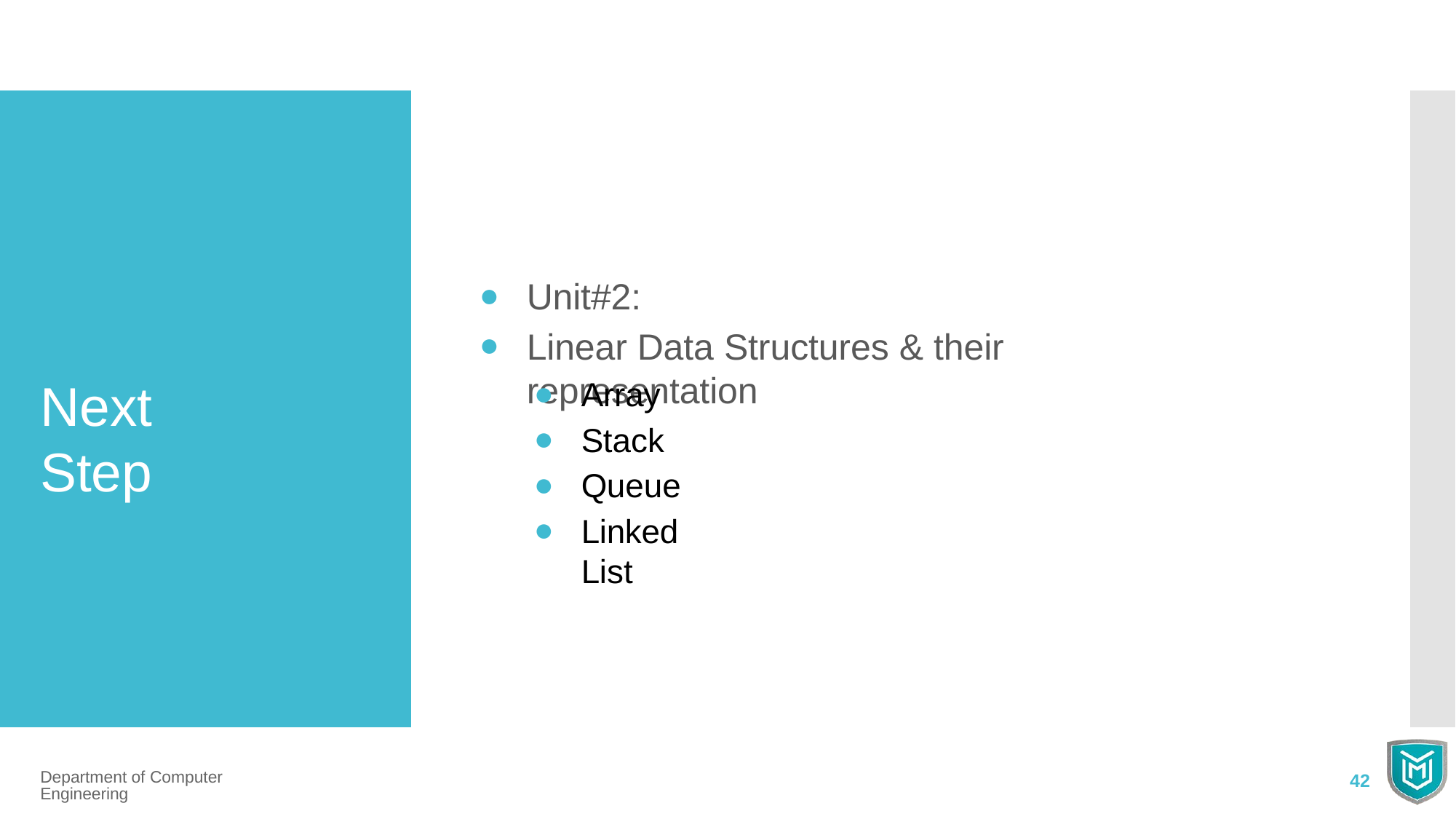

Unit#2:
Linear Data Structures & their representation
Array
Stack
Queue
Linked List
Next Step
Department of Computer Engineering
42